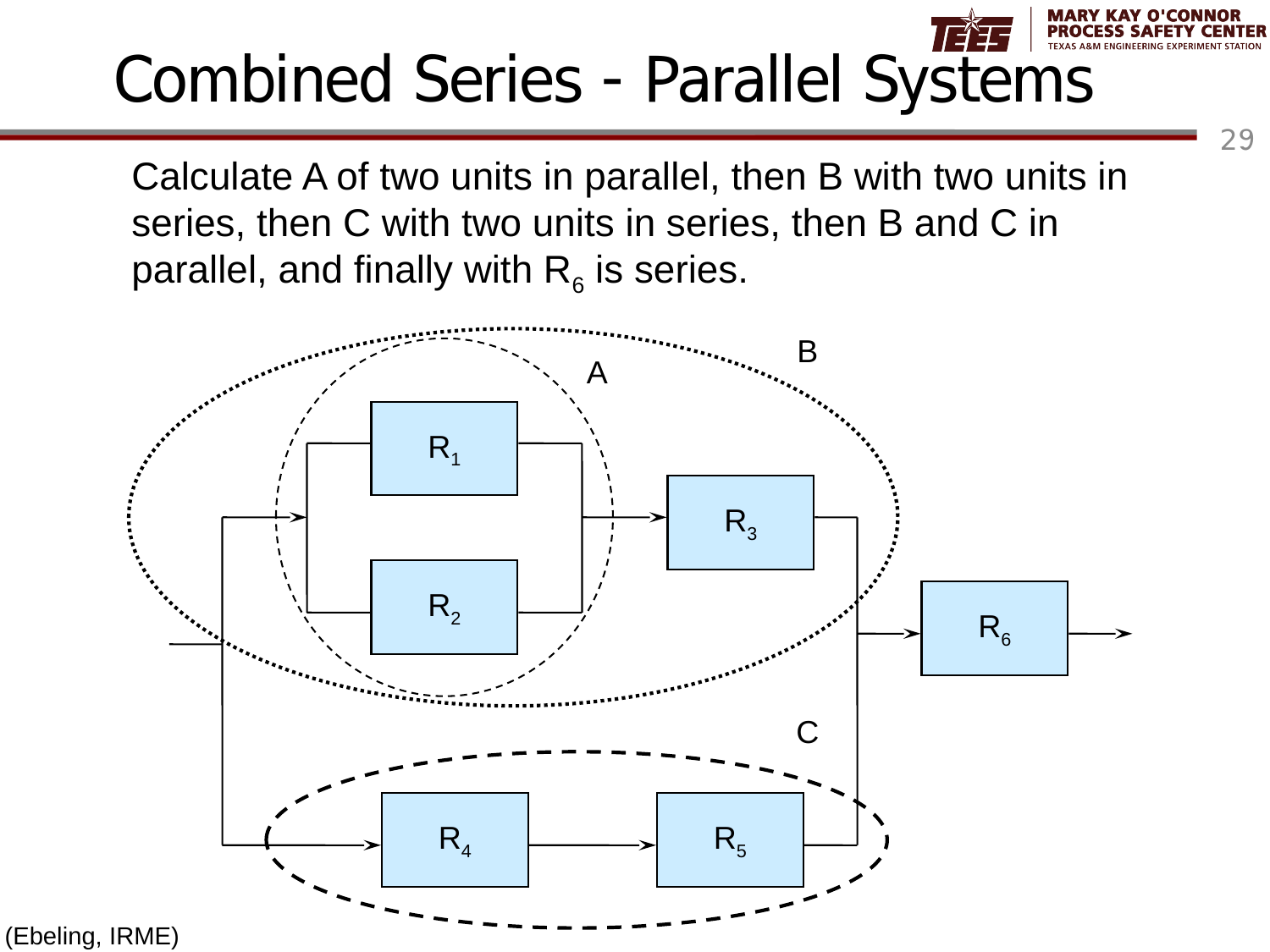

# Combined Series - Parallel Systems
Calculate A of two units in parallel, then B with two units in series, then C with two units in series, then B and C in parallel, and finally with R6 is series.
B

A

R1

R3

R2

R6

C

R4

R5

(Ebeling, IRME)